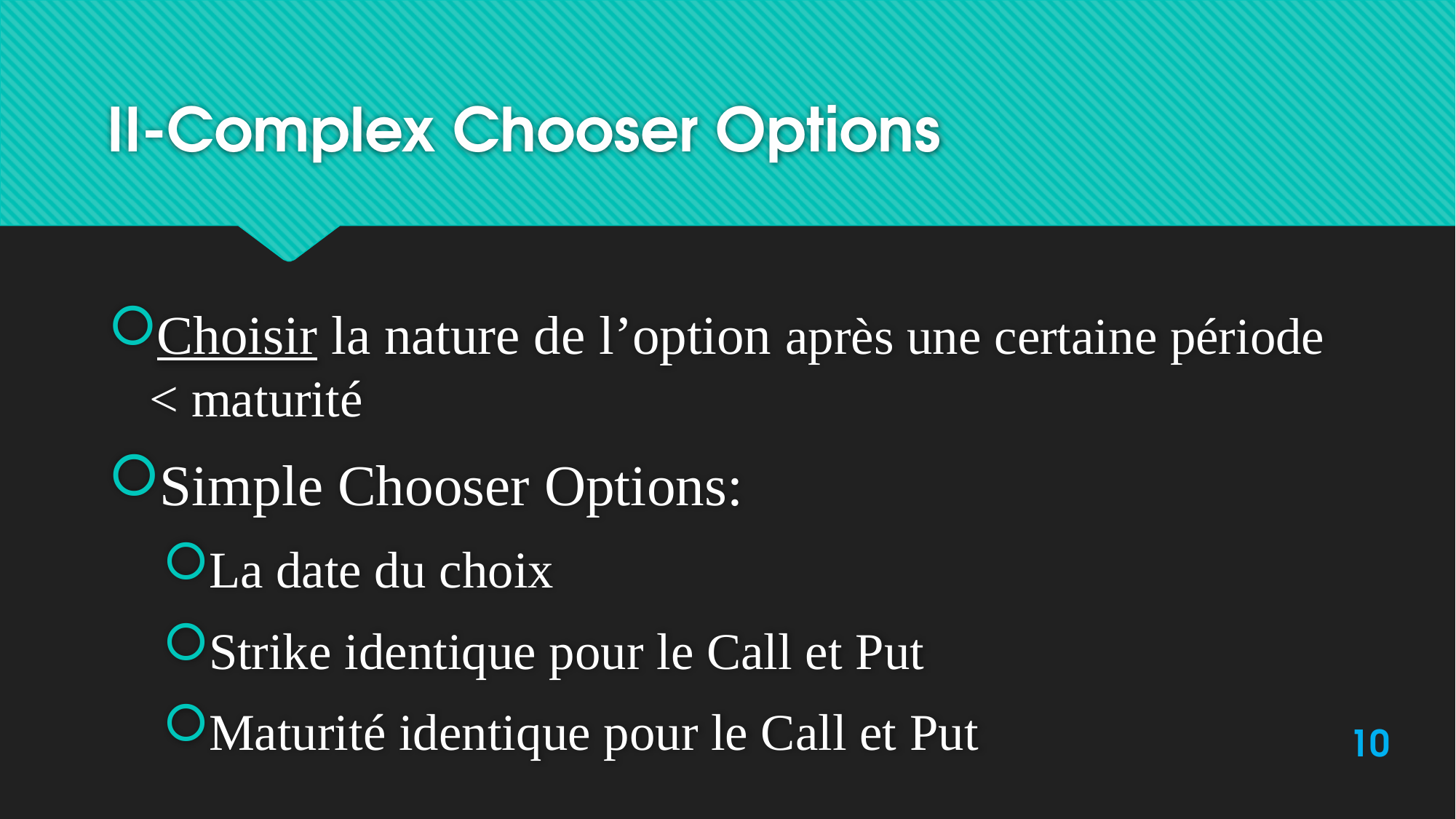

# II-Complex Chooser Options
Choisir la nature de l’option après une certaine période < maturité
Simple Chooser Options:
La date du choix
Strike identique pour le Call et Put
Maturité identique pour le Call et Put
10